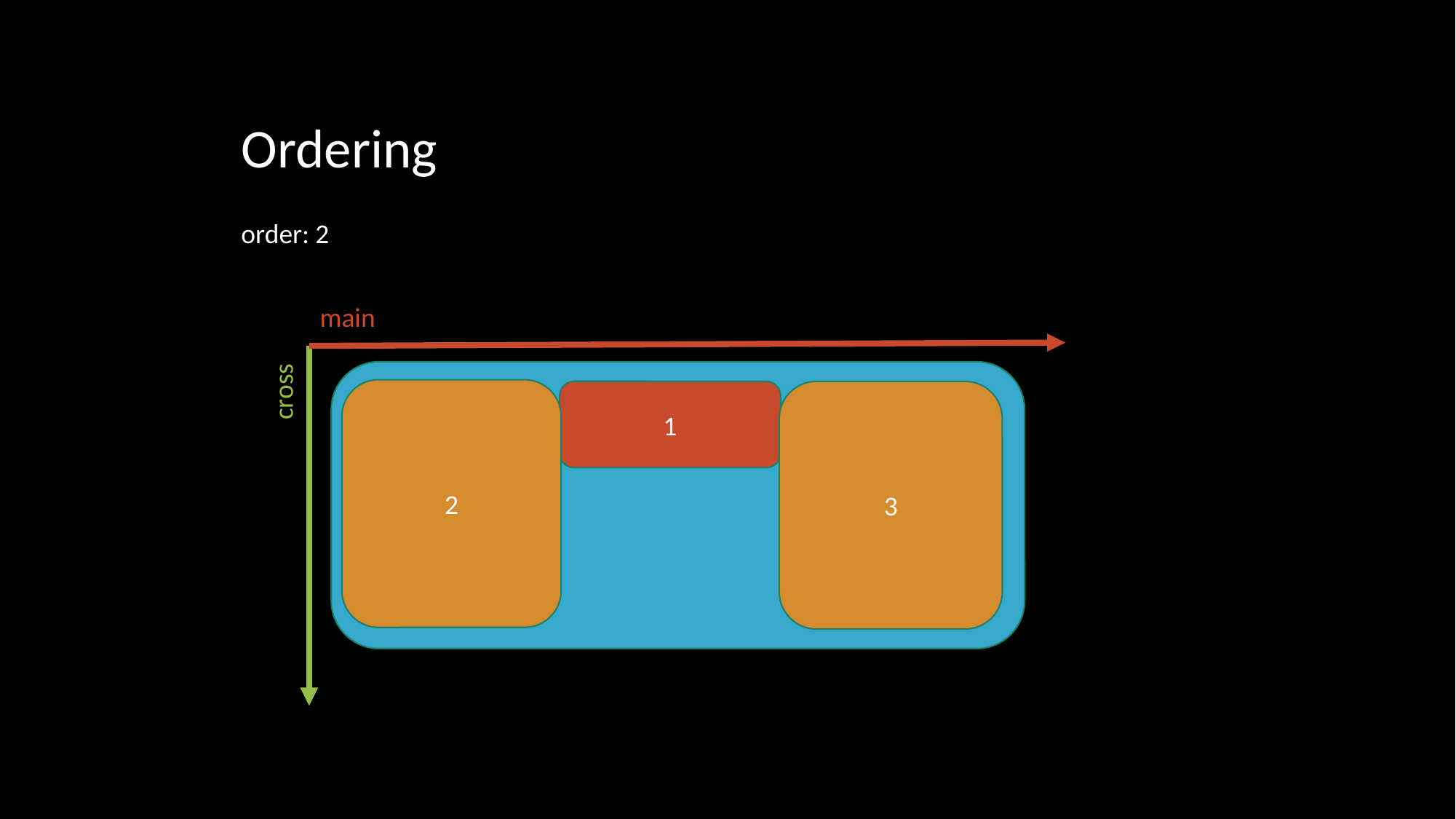

Ordering
order: 2
main

cross
2
1
3